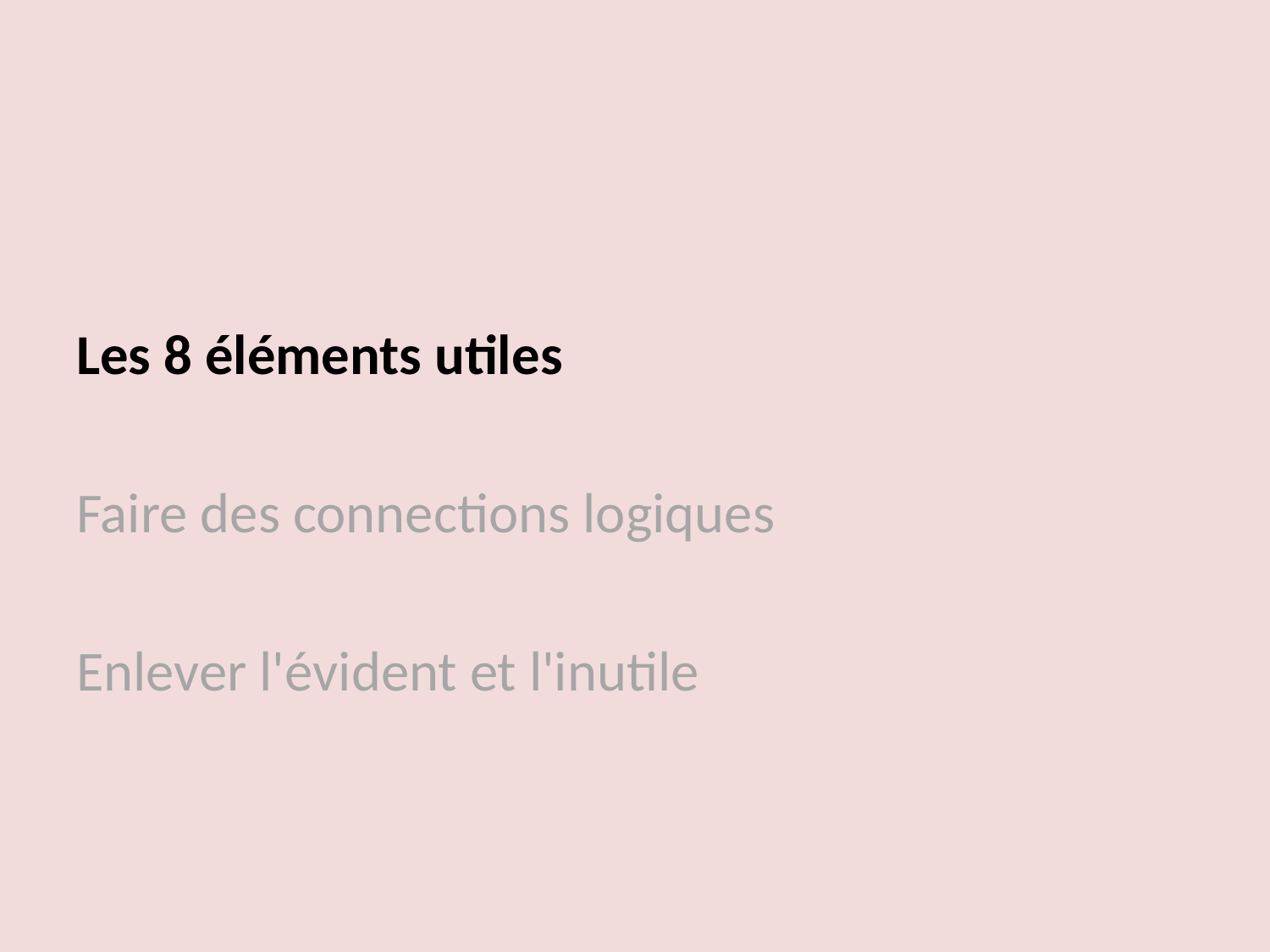

Les 8 éléments utiles

Faire des connections logiques

Enlever l'évident et l'inutile